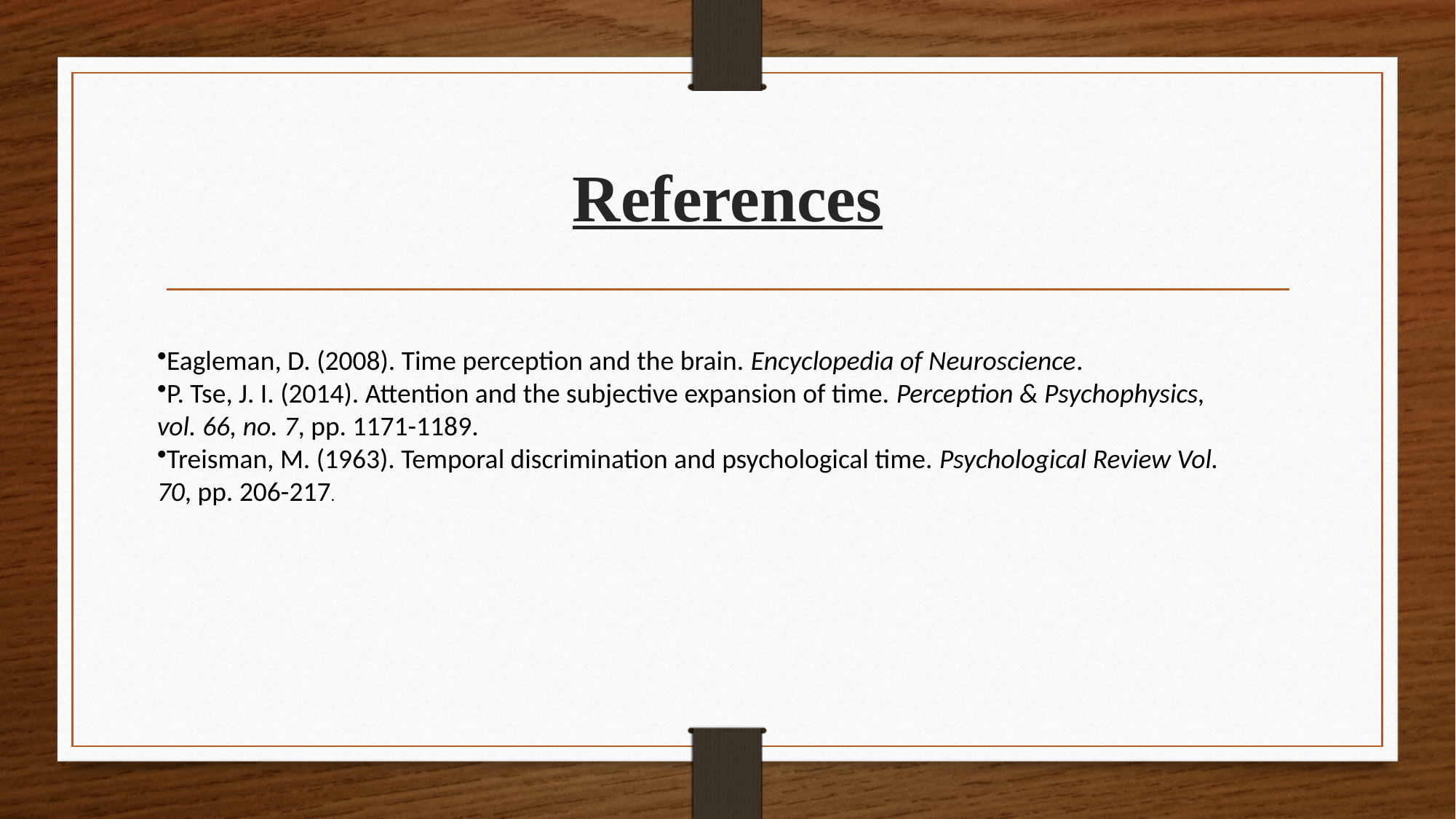

# References
Eagleman, D. (2008). Time perception and the brain. Encyclopedia of Neuroscience.
P. Tse, J. I. (2014). Attention and the subjective expansion of time. Perception & Psychophysics, vol. 66, no. 7, pp. 1171-1189.
Treisman, M. (1963). Temporal discrimination and psychological time. Psychological Review Vol. 70, pp. 206-217.